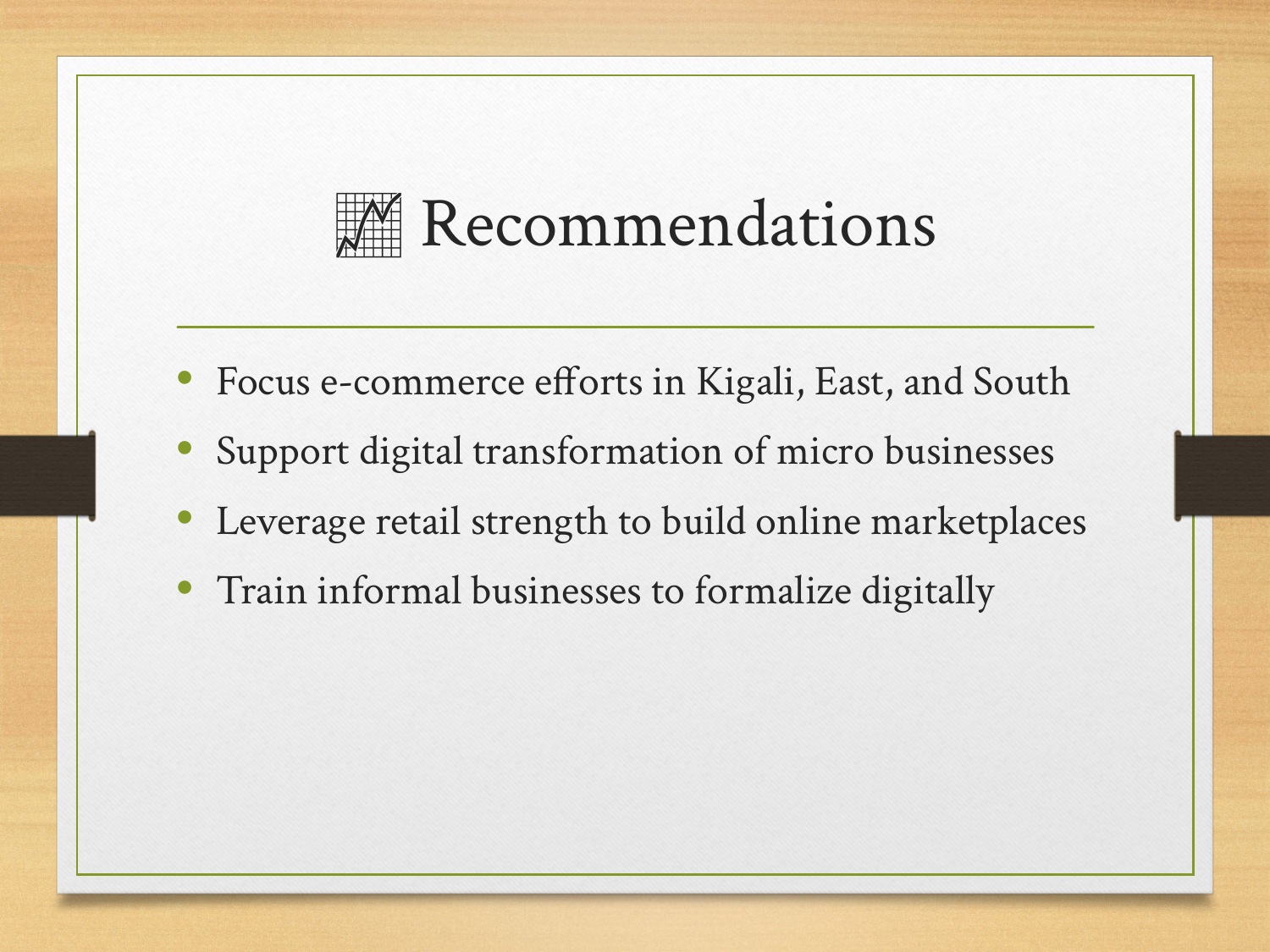

# 📈 Recommendations
Focus e-commerce efforts in Kigali, East, and South
Support digital transformation of micro businesses
Leverage retail strength to build online marketplaces
Train informal businesses to formalize digitally